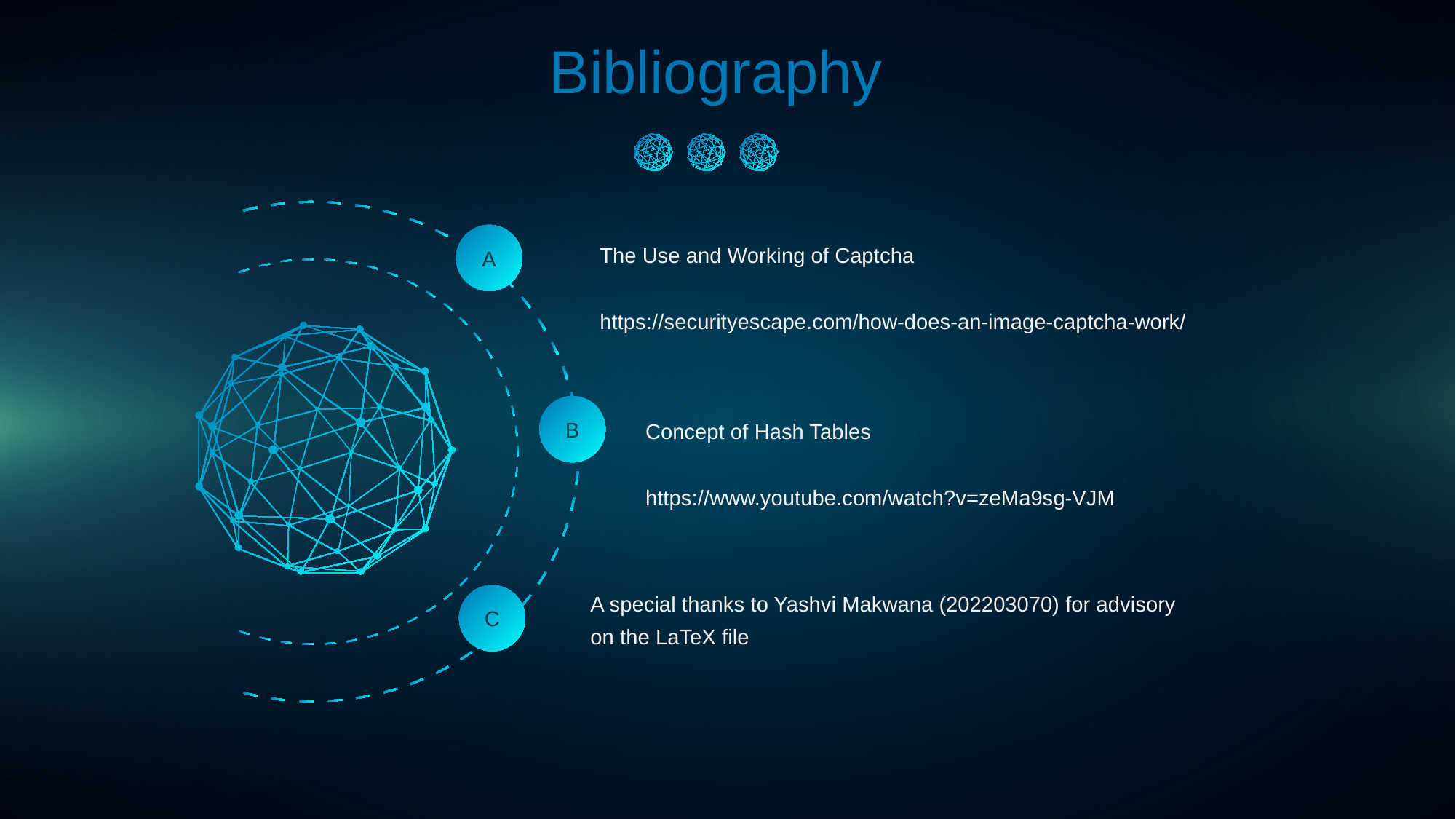

Bibliography

A
The Use and Working of Captcha

https://securityescape.com/how-does-an-image-captcha-work/

B
Concept of Hash Tables

https://www.youtube.com/watch?v=zeMa9sg-VJM
A special thanks to Yashvi Makwana (202203070) for advisory on the LaTeX file
C